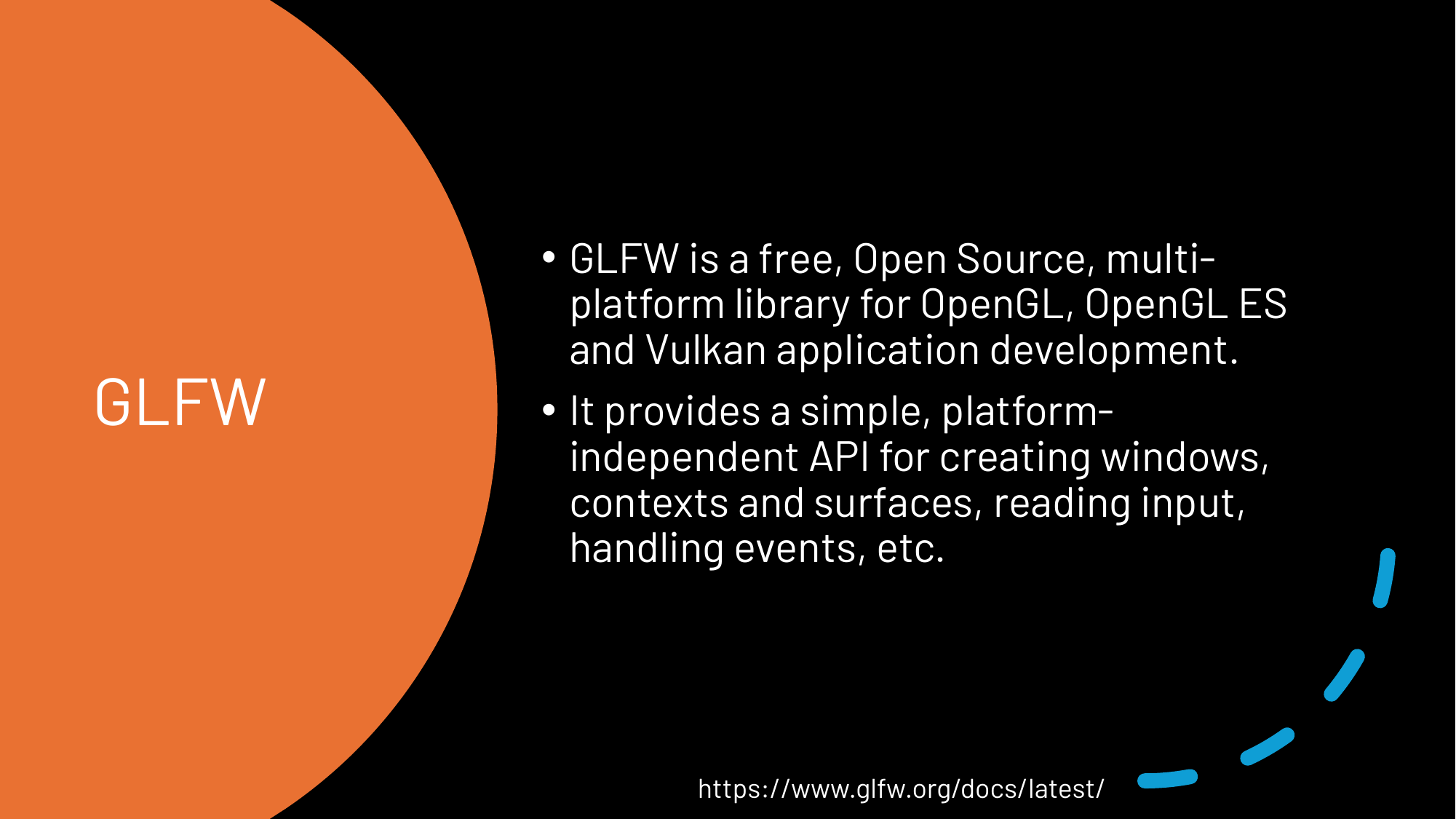

GLFW is a free, Open Source, multi-platform library for OpenGL, OpenGL ES and Vulkan application development.
It provides a simple, platform-independent API for creating windows, contexts and surfaces, reading input, handling events, etc.
# GLFW

https://www.glfw.org/docs/latest/